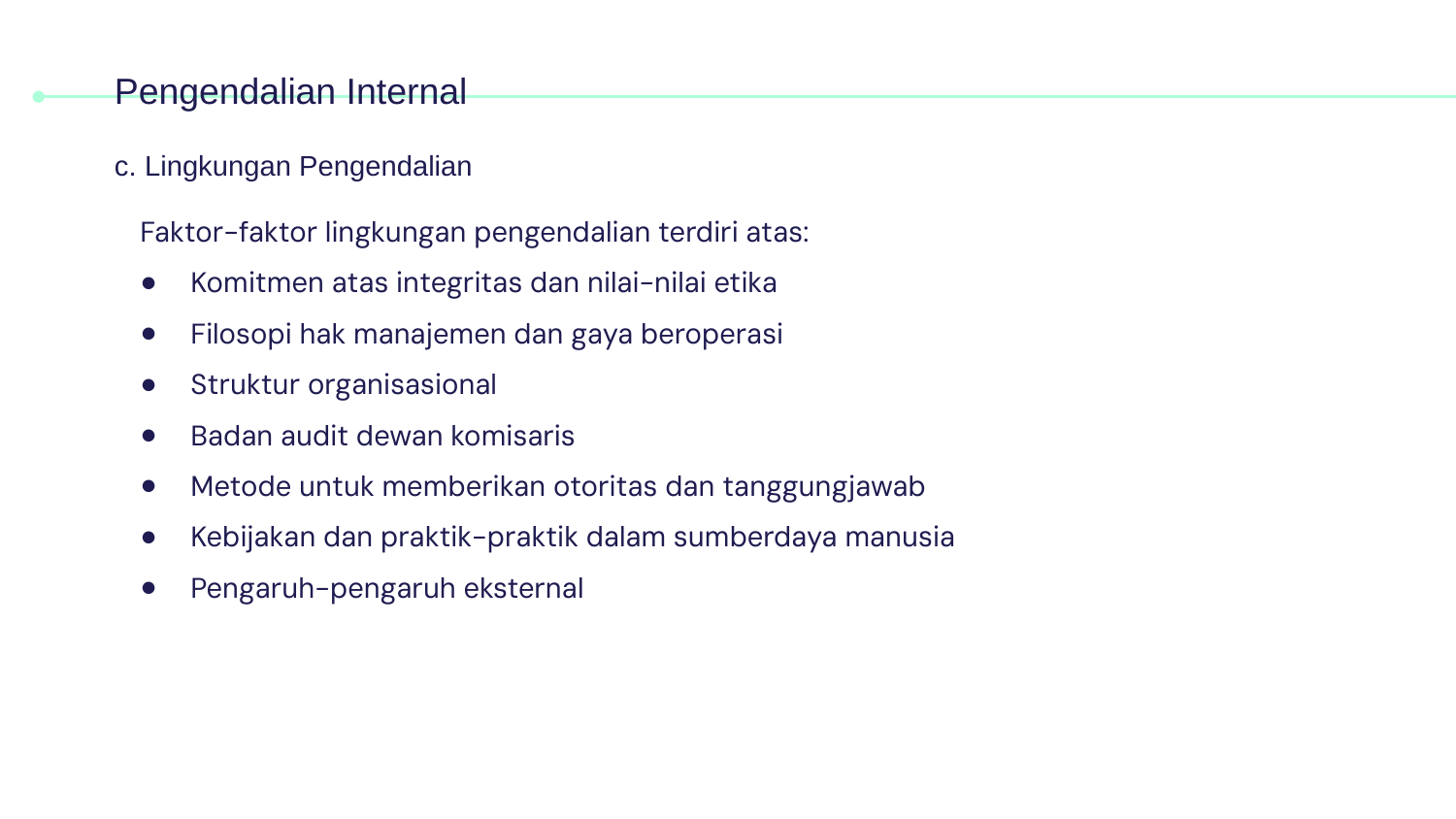

# Pengendalian Internal
c. Lingkungan Pengendalian
Faktor-faktor lingkungan pengendalian terdiri atas:
Komitmen atas integritas dan nilai-nilai etika
Filosopi hak manajemen dan gaya beroperasi
Struktur organisasional
Badan audit dewan komisaris
Metode untuk memberikan otoritas dan tanggungjawab
Kebijakan dan praktik-praktik dalam sumberdaya manusia
Pengaruh-pengaruh eksternal